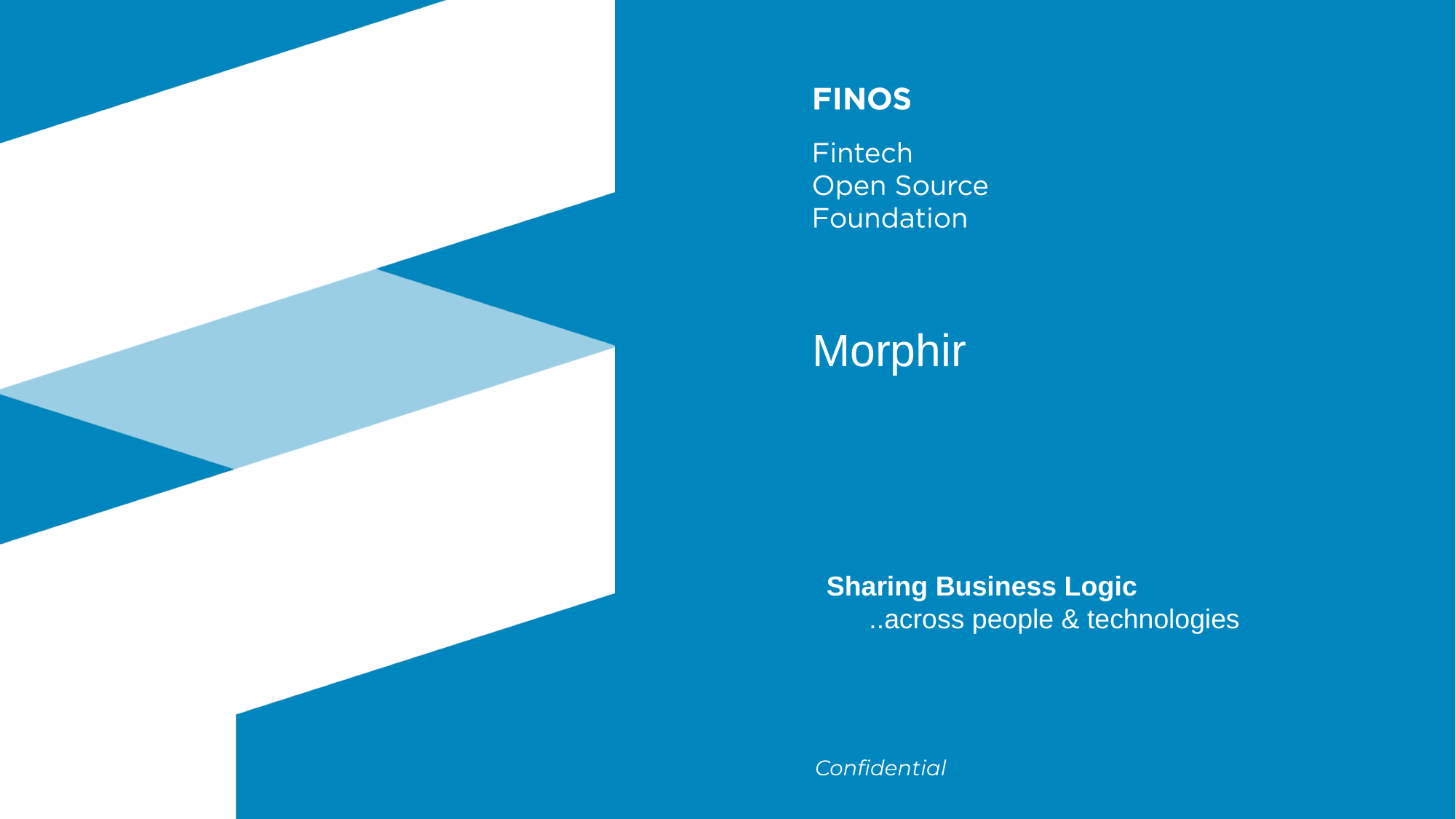

# Morphir
Sharing Business Logic
	..across people & technologies